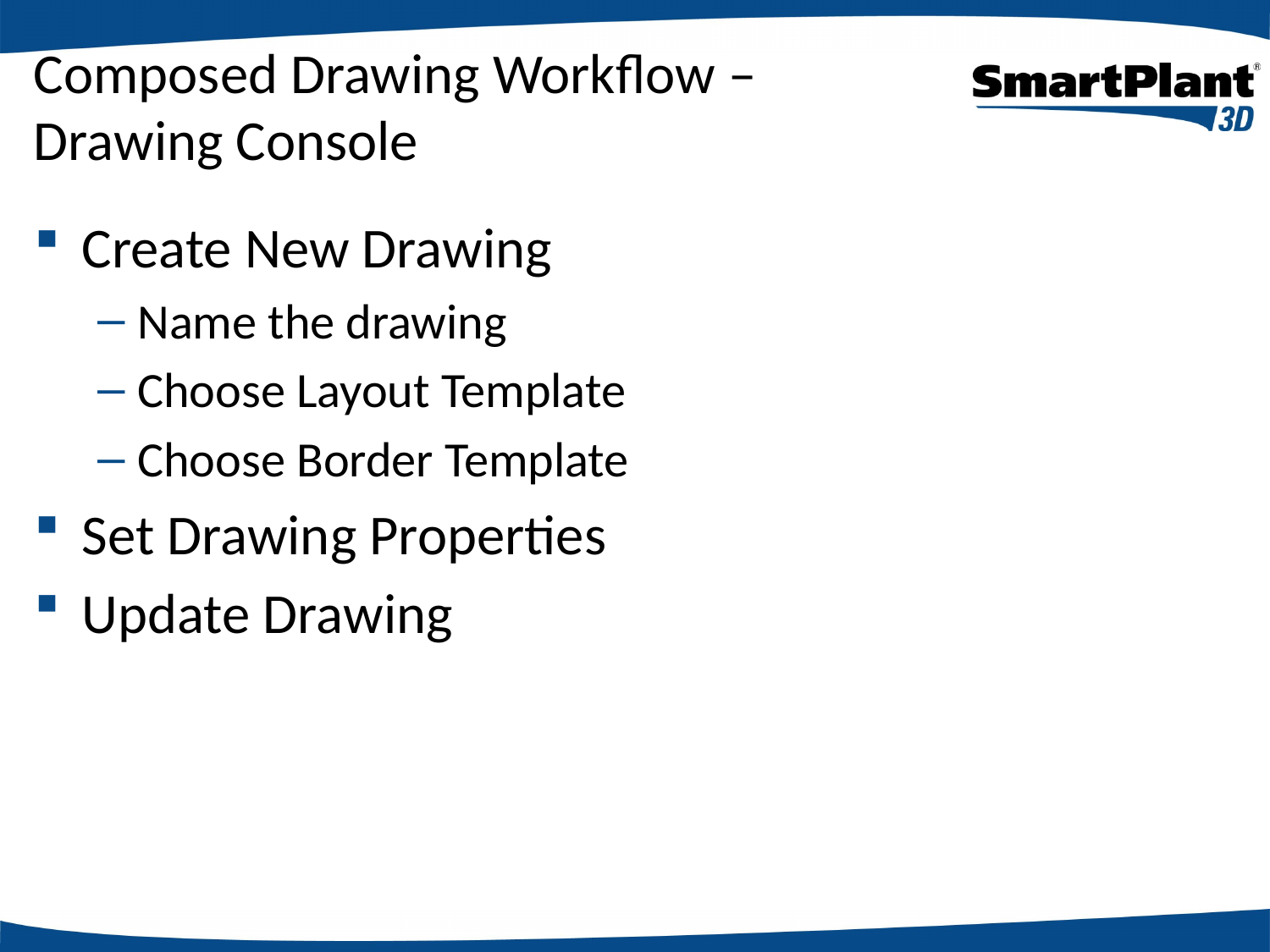

# Composed Drawing Workflow – Drawing Console
Create New Drawing
Name the drawing
Choose Layout Template
Choose Border Template
Set Drawing Properties
Update Drawing